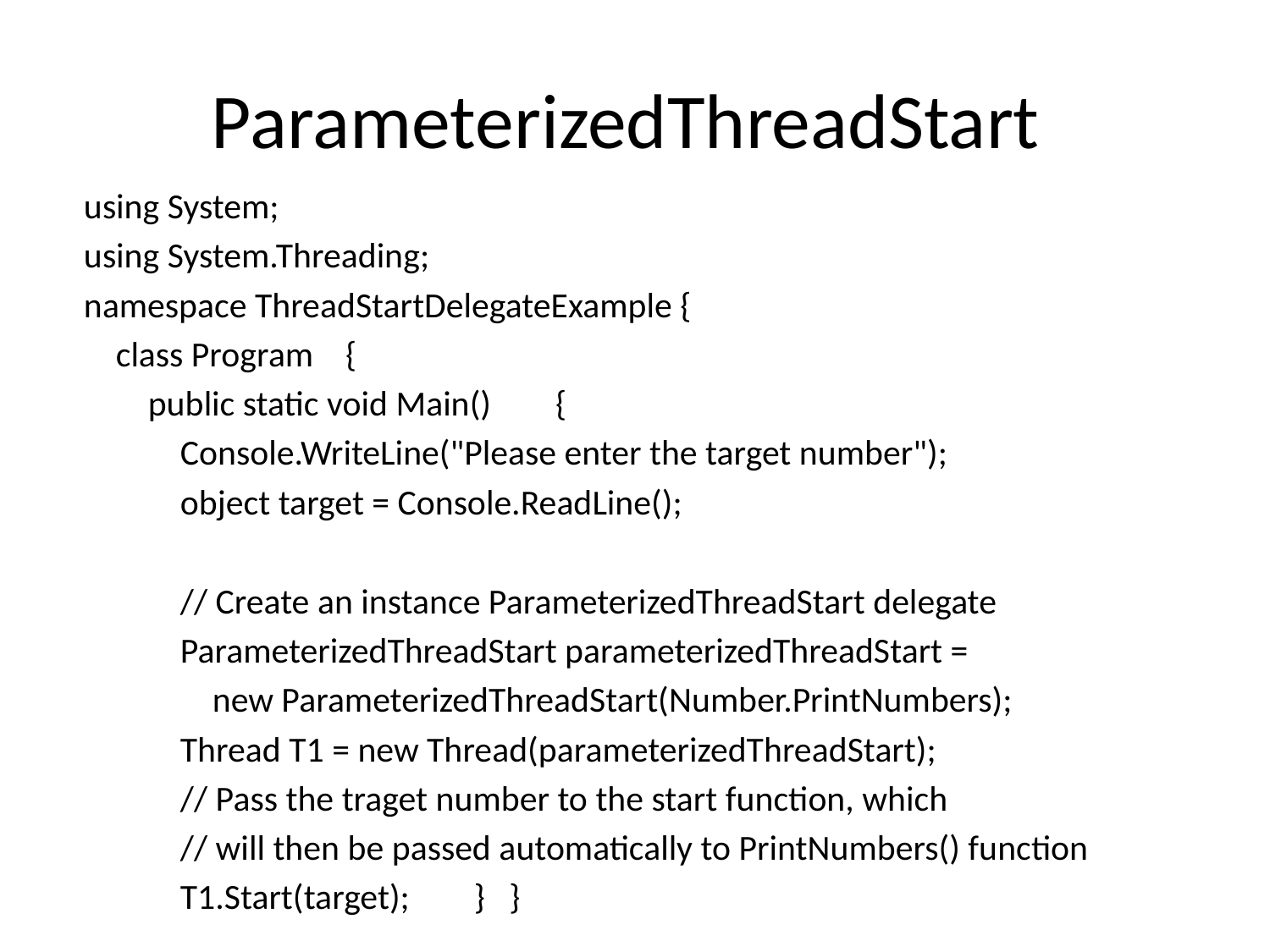

# ParameterizedThreadStart
using System;
using System.Threading;
namespace ThreadStartDelegateExample {
    class Program    {
        public static void Main()        {
            Console.WriteLine("Please enter the target number");
            object target = Console.ReadLine();

            // Create an instance ParameterizedThreadStart delegate
            ParameterizedThreadStart parameterizedThreadStart =
                new ParameterizedThreadStart(Number.PrintNumbers);
            Thread T1 = new Thread(parameterizedThreadStart);
            // Pass the traget number to the start function, which
            // will then be passed automatically to PrintNumbers() function
            T1.Start(target);        }   }